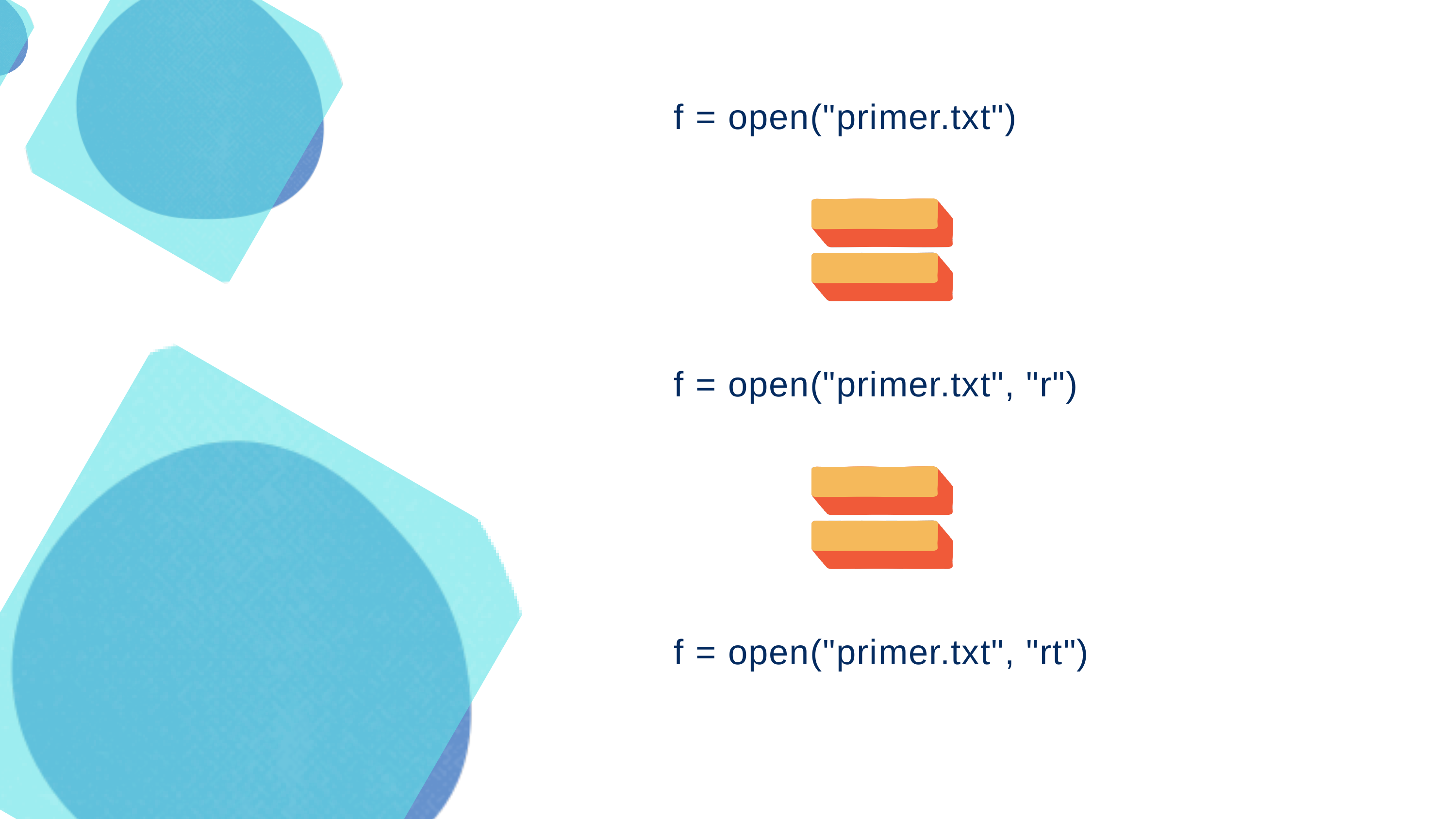

f = open("primer.txt")

f = open("primer.txt", "r")

f = open("primer.txt", "rt")